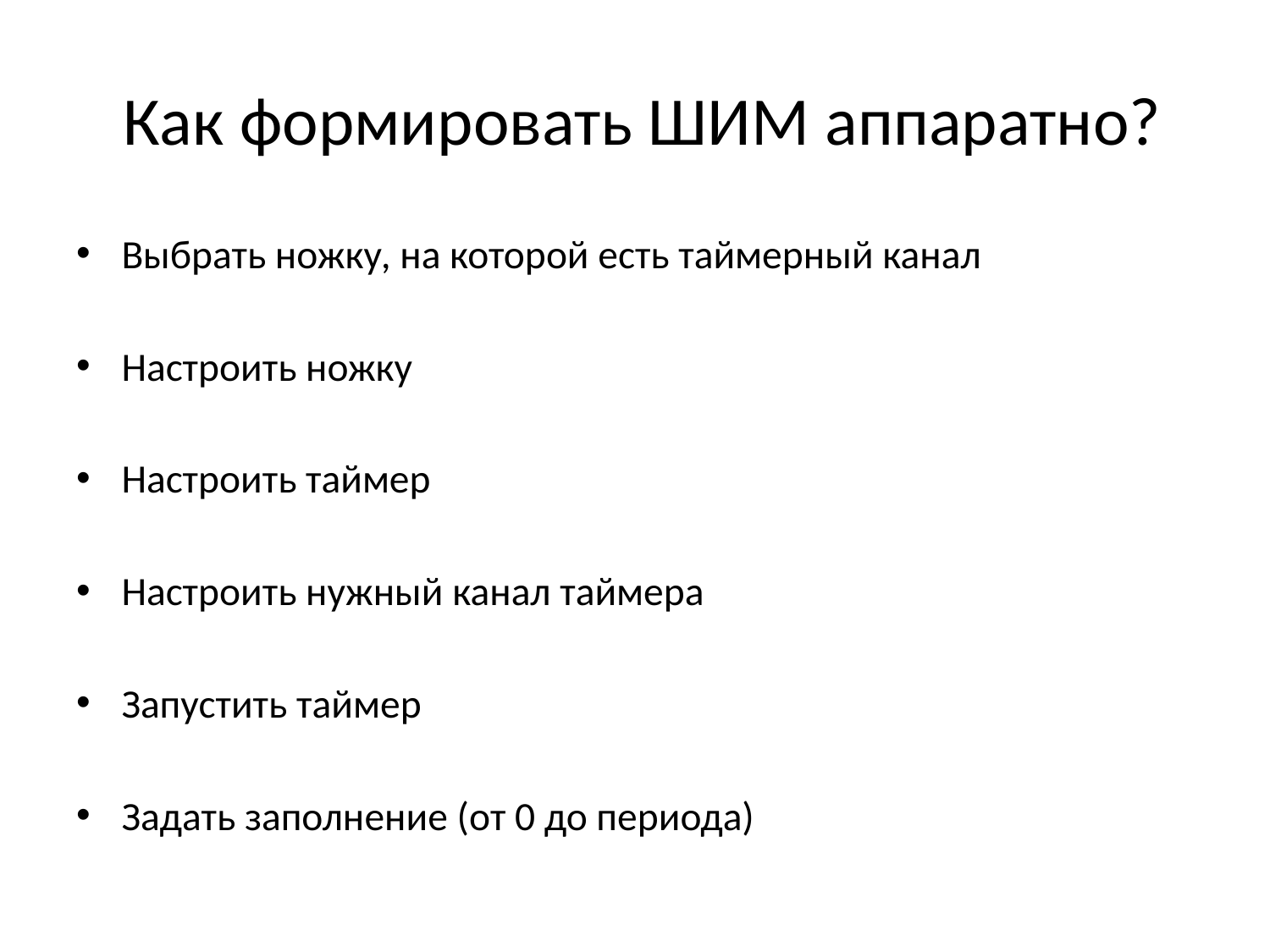

# Как формировать ШИМ аппаратно?
Выбрать ножку, на которой есть таймерный канал

Настроить ножку

Настроить таймер

Настроить нужный канал таймера

Запустить таймер

Задать заполнение (от 0 до периода)